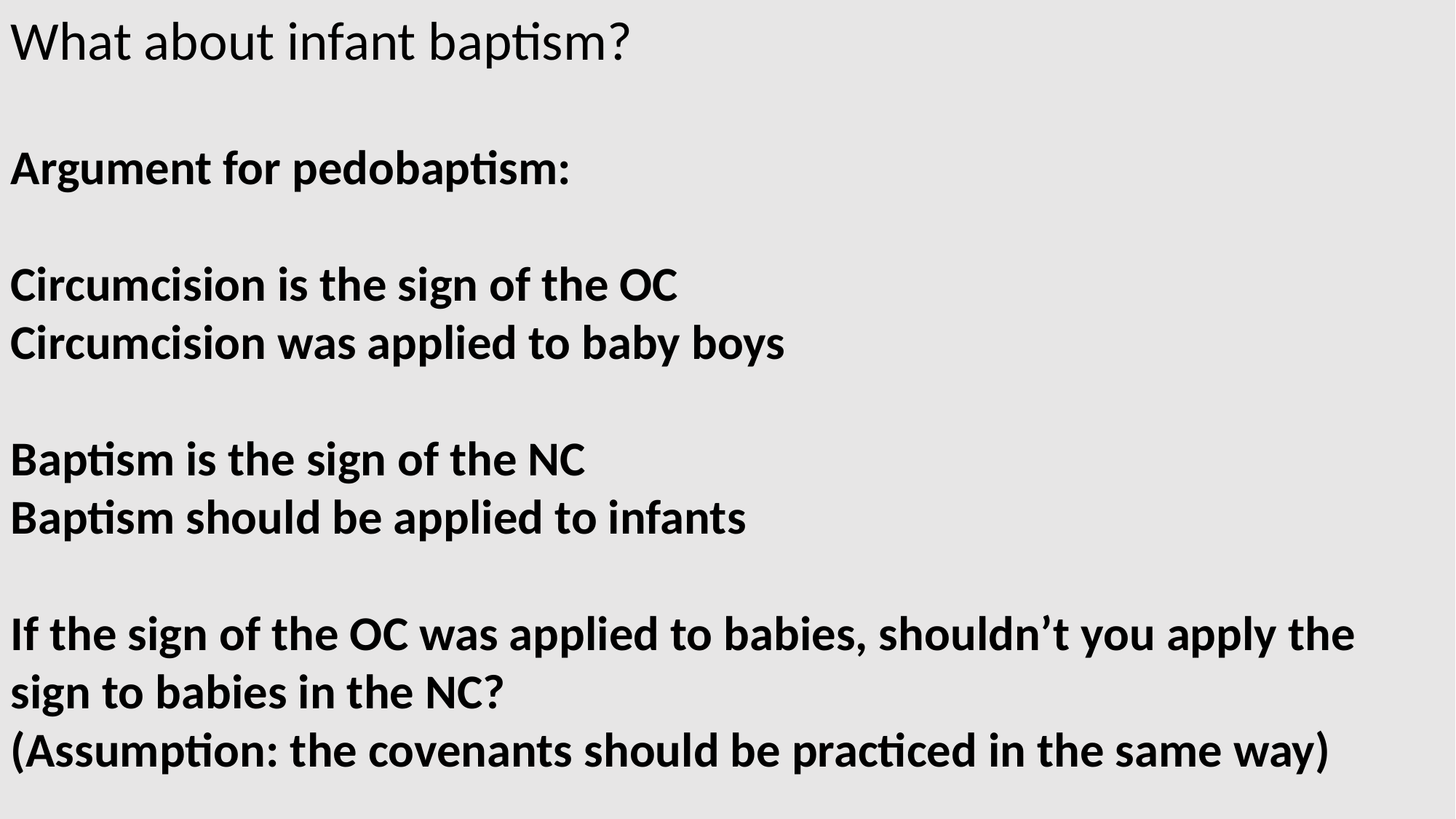

What about infant baptism?

Argument for pedobaptism:

Circumcision is the sign of the OC
Circumcision was applied to baby boys

Baptism is the sign of the NC
Baptism should be applied to infants

If the sign of the OC was applied to babies, shouldn’t you apply the sign to babies in the NC?
(Assumption: the covenants should be practiced in the same way)